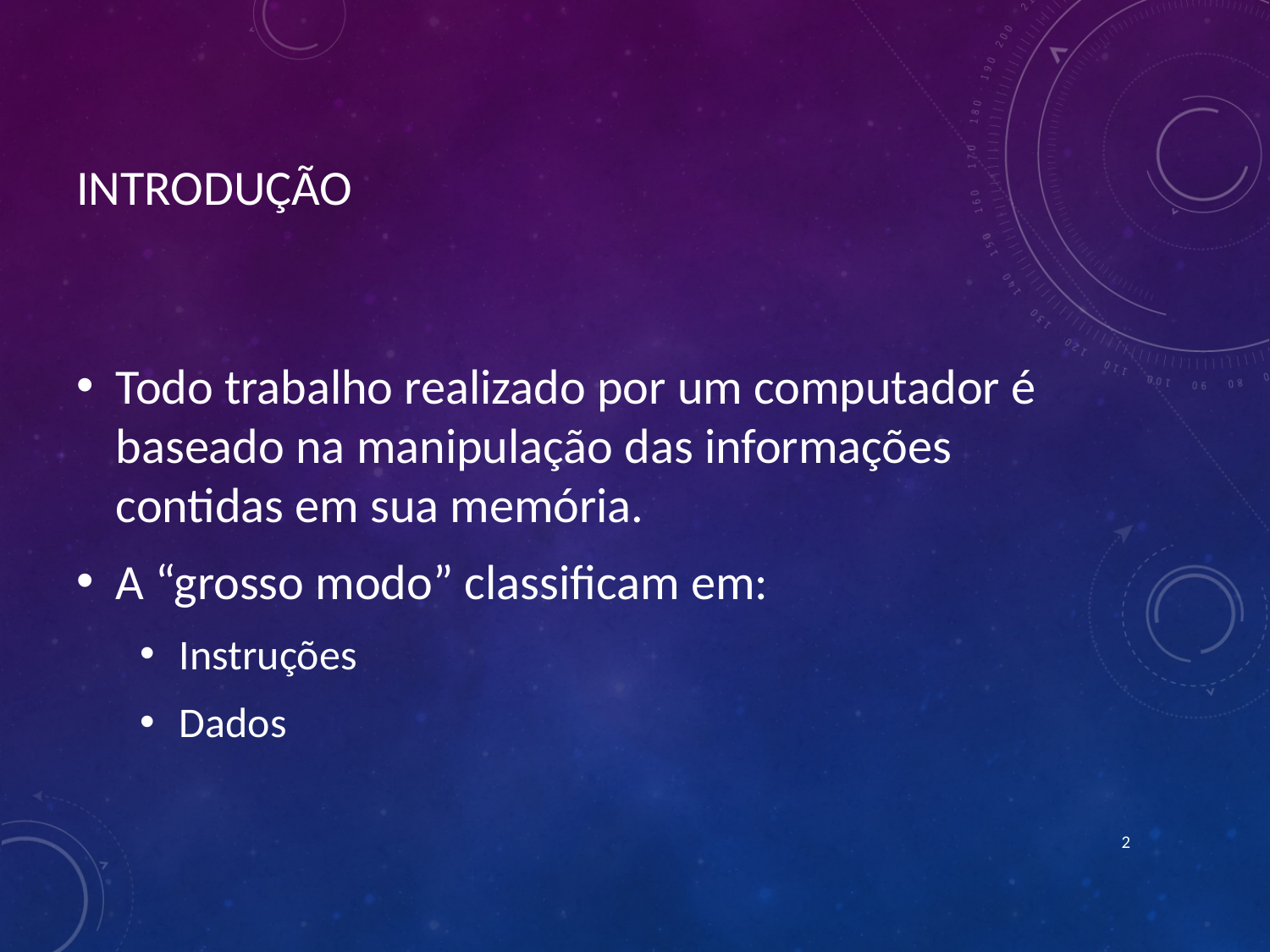

# Introdução
Todo trabalho realizado por um computador é baseado na manipulação das informações contidas em sua memória.
A “grosso modo” classificam em:
Instruções
Dados
2